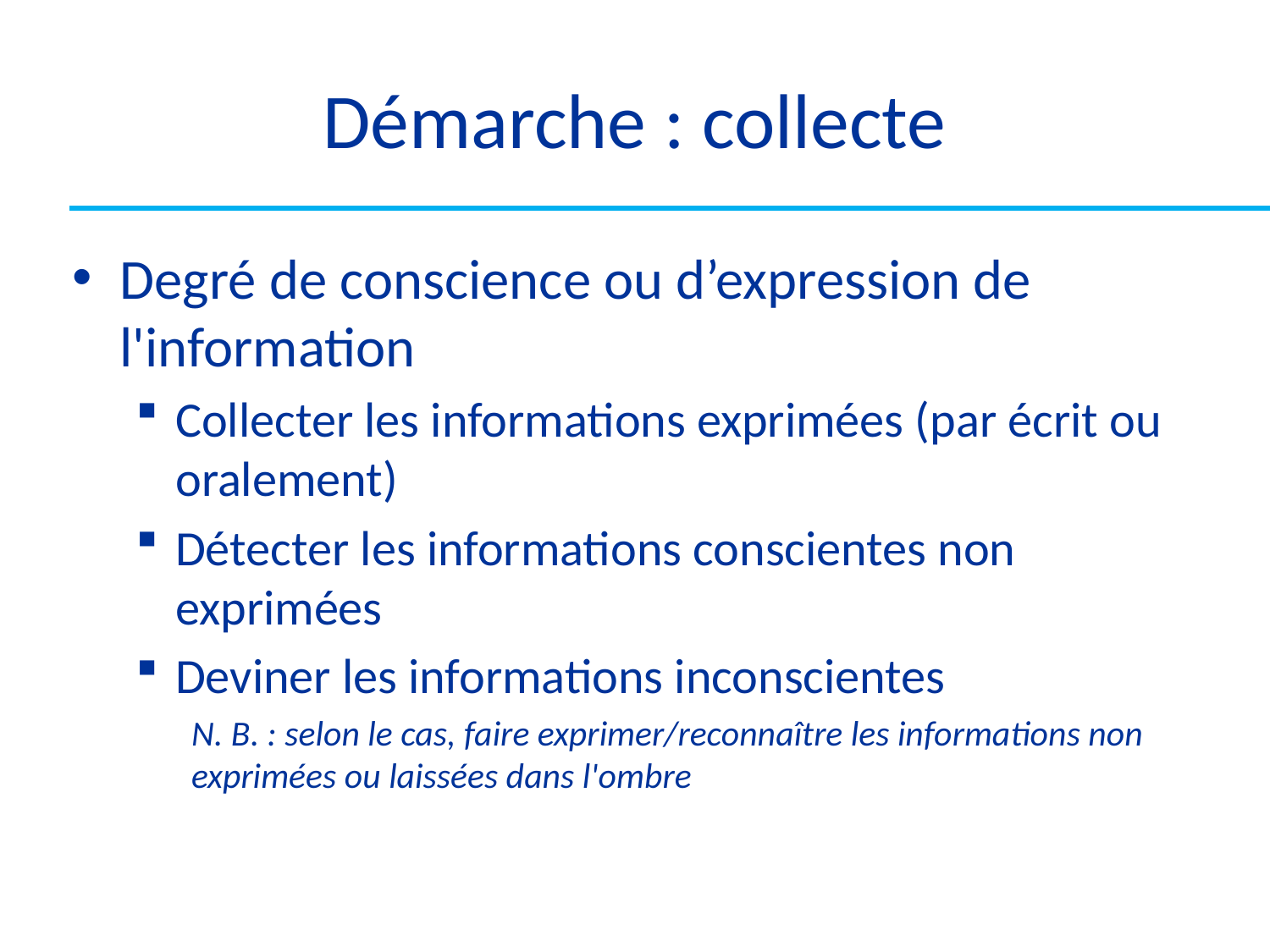

# Démarche : collecte
Degré de conscience ou d’expression de l'information
Collecter les informations exprimées (par écrit ou oralement)
Détecter les informations conscientes non exprimées
Deviner les informations inconscientes
N. B. : selon le cas, faire exprimer/reconnaître les informations non exprimées ou laissées dans l'ombre